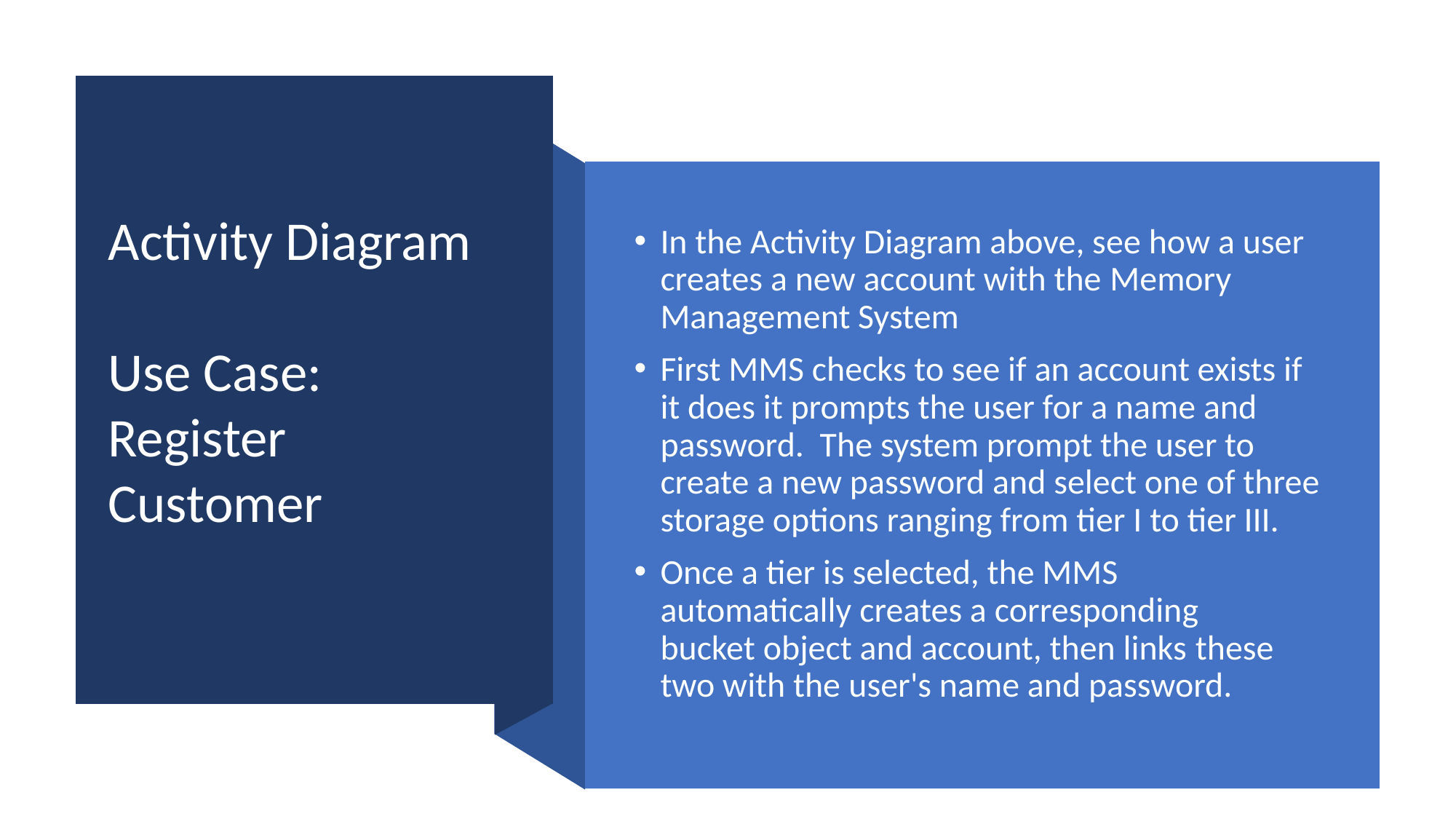

Activity Diagram​
​
Use Case: Register
Customer
In the Activity Diagram above, see how a user creates a new account with the Memory Management System
First MMS checks to see if an account exists if it does it prompts the user for a name and password.  The system prompt the user to create a new password and select one of three storage options ranging from tier I to tier III.
Once a tier is selected, the MMS automatically creates a corresponding bucket object and account, then links these two with the user's name and password.